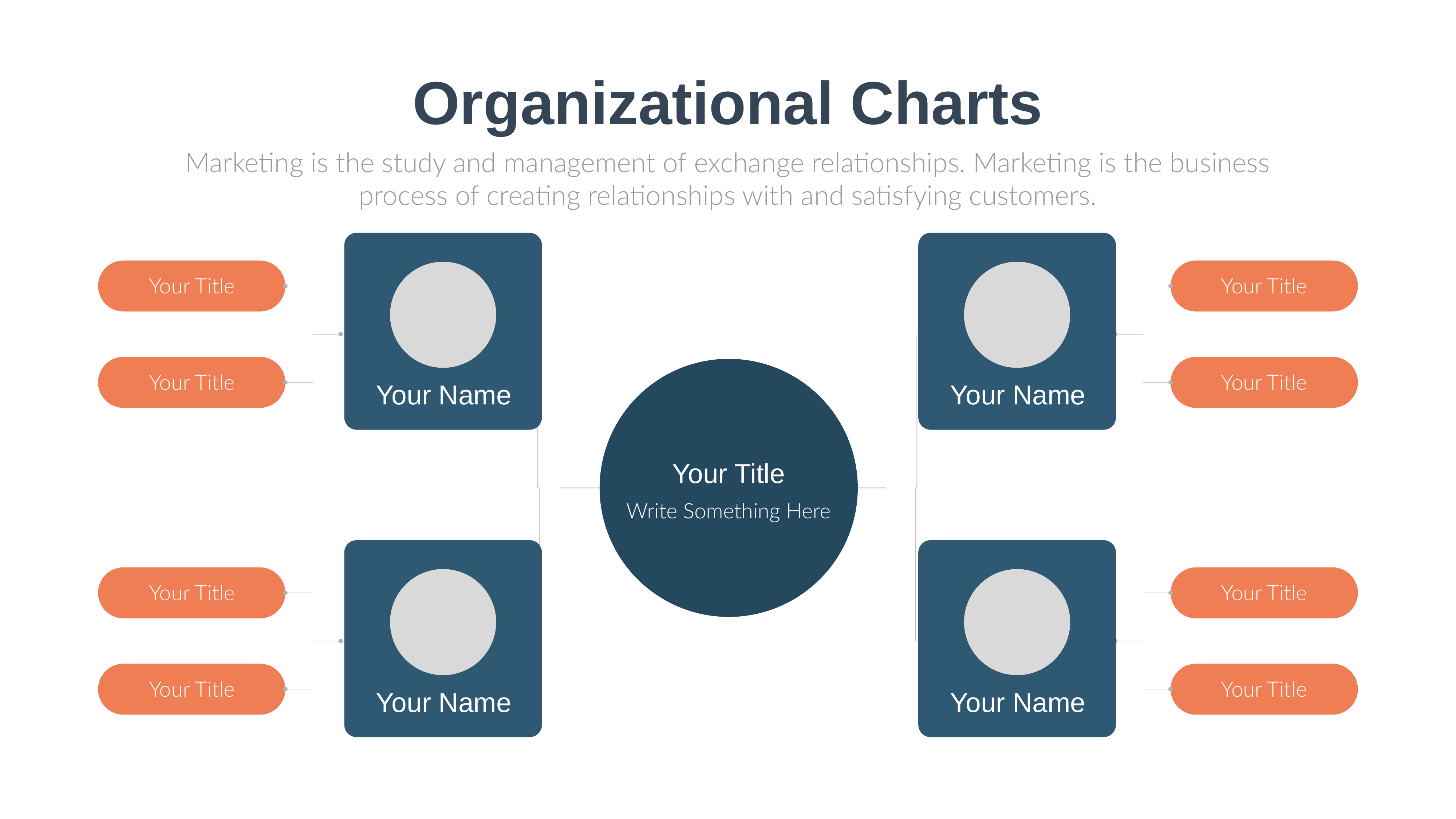

Organizational Charts
Marketing is the study and management of exchange relationships. Marketing is the business process of creating relationships with and satisfying customers.

Your Name

Your Name

Your Title

Your Title

Your Title

Your Title

Your Title
Write Something Here

Your Name

Your Name

Your Title

Your Title

Your Title

Your Title